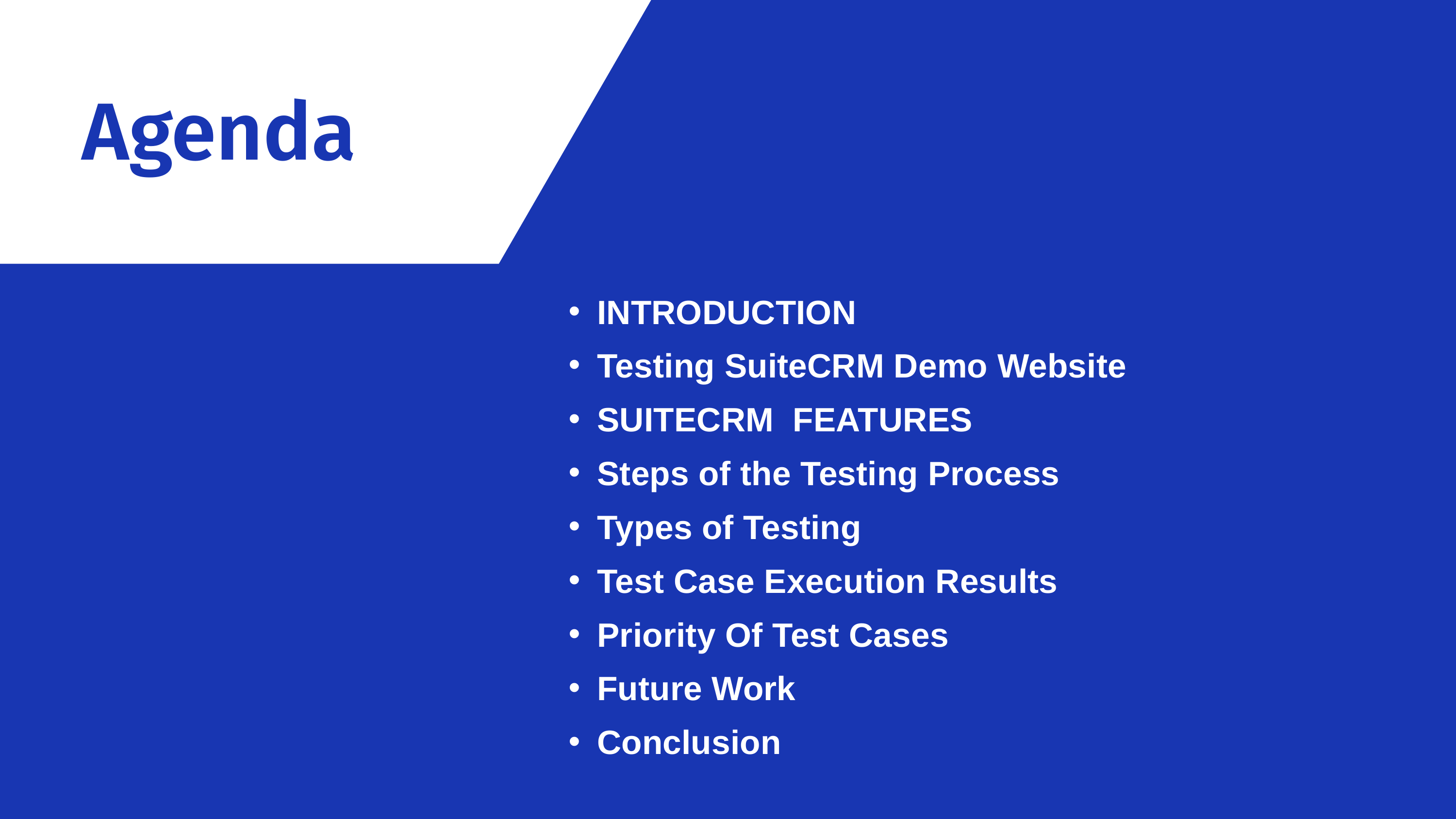

Agenda
INTRODUCTION
Testing SuiteCRM Demo Website
SUITECRM  FEATURES
Steps of the Testing Process
Types of Testing
Test Case Execution Results
Priority Of Test Cases
Future Work
Conclusion